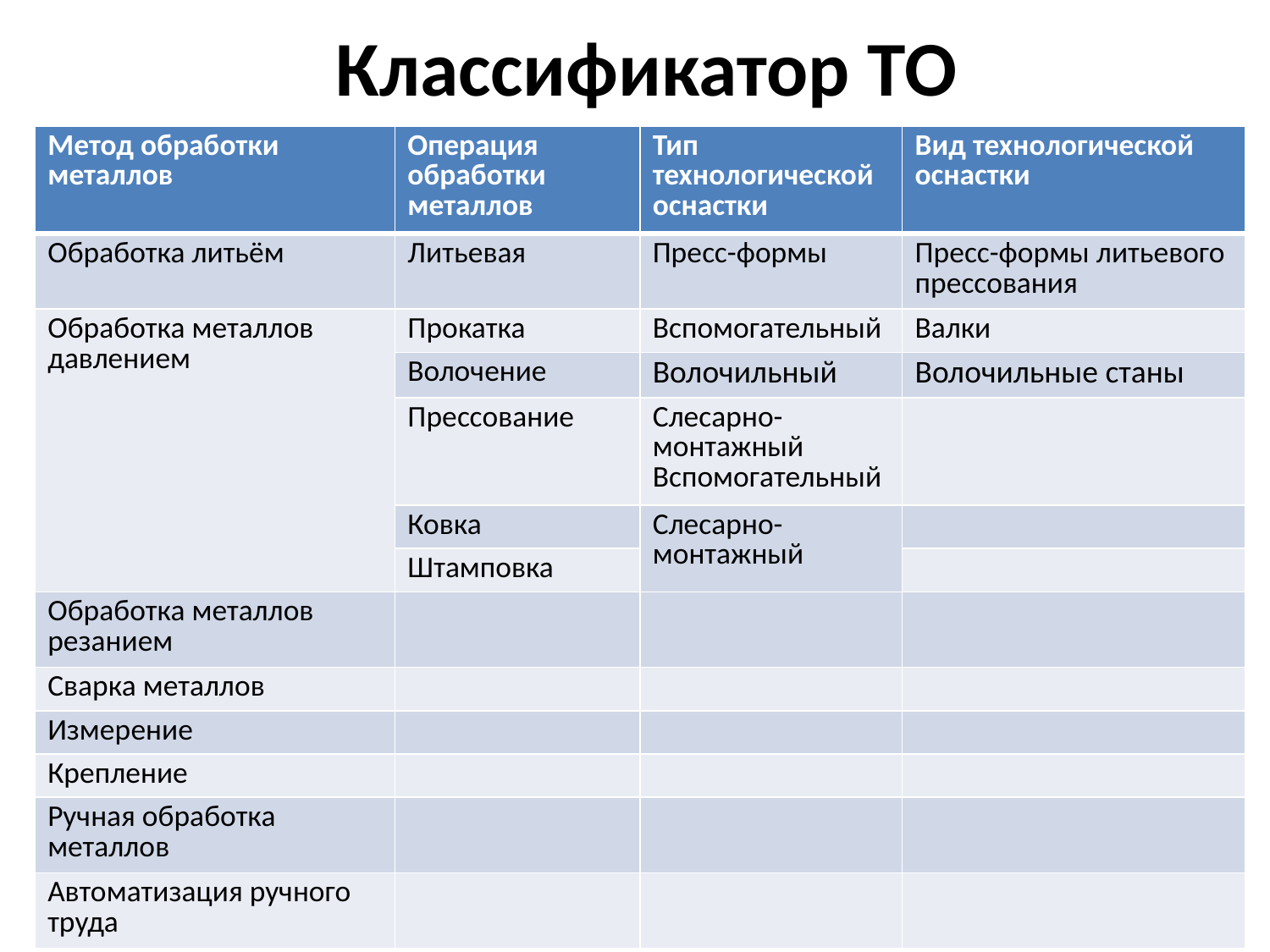

# Классификатор ТО
| Метод обработки металлов | Операция обработки металлов | Тип технологической оснастки | Вид технологической оснастки |
| --- | --- | --- | --- |
| Обработка литьём | Литьевая | Пресс-формы | Пресс-формы литьевого прессования |
| Обработка металлов давлением | Прокатка | Вспомогательный | Валки |
|  | Волочение | Волочильный | Волочильные станы |
|  | Прессование | Слесарно-монтажный Вспомогательный |  |
|  | Ковка | Слесарно-монтажный |  |
|  | Штамповка |  |  |
| Обработка металлов резанием |  |  |  |
| Сварка металлов |  |  |  |
| Измерение |  |  |  |
| Крепление |  |  |  |
| Ручная обработка металлов |  |  |  |
| Автоматизация ручного труда |  |  |  |